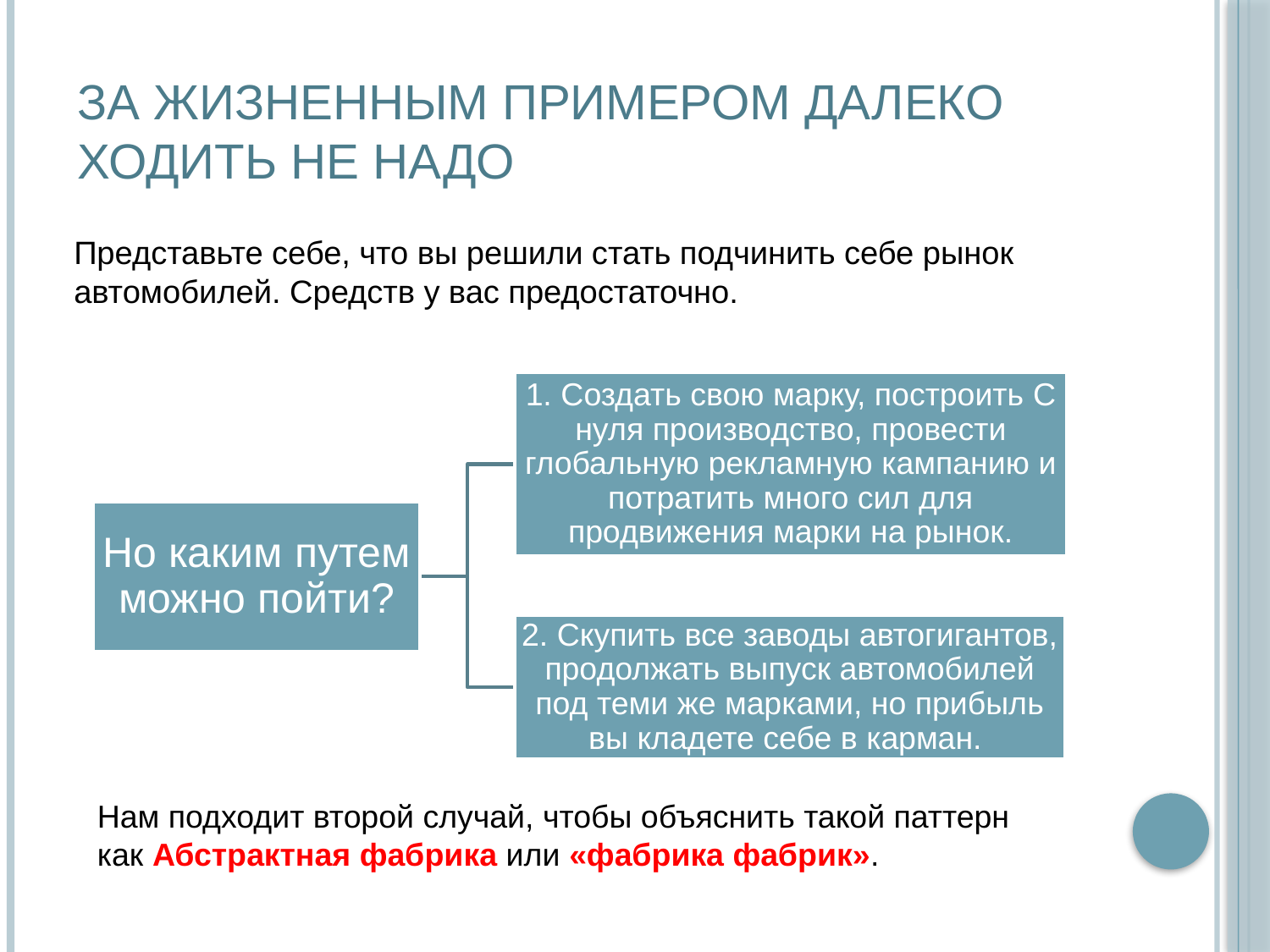

# За жизненным примером далеко ходить не надо
Представьте себе, что вы решили стать подчинить себе рынок автомобилей. Средств у вас предостаточно.

Но каким путем можно пойти?
1. Создать свою марку, построить C нуля производство, провести глобальную рекламную кампанию и потратить много сил для продвижения марки на рынок.
2. Скупить все заводы автогигантов, продолжать выпуск автомобилей под теми же марками, но прибыль вы кладете себе в карман.
Нам подходит второй случай, чтобы объяснить такой паттерн как Абстрактная фабрика или «фабрика фабрик».